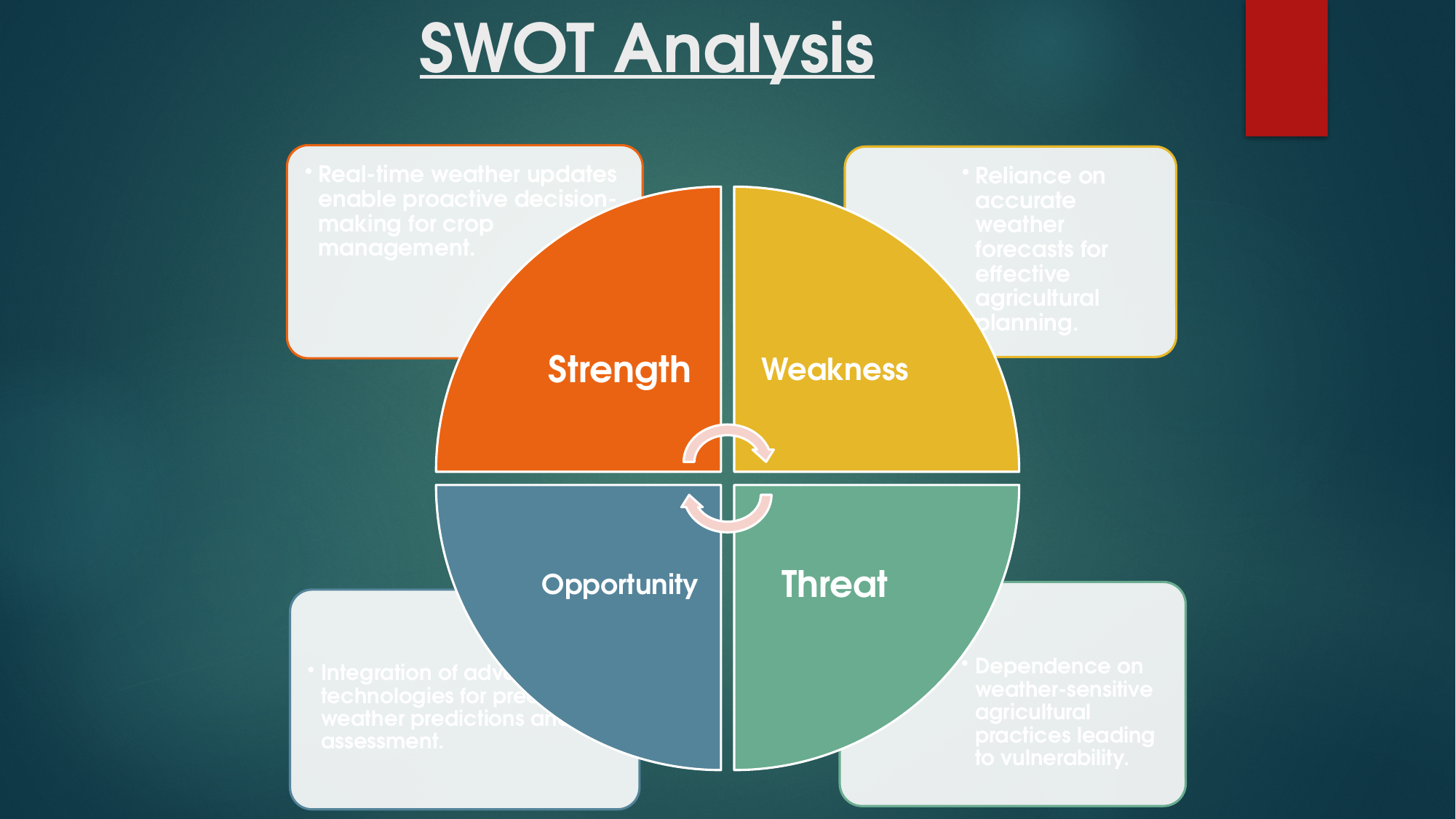

# SWOT Analysis
Dependence on weather-sensitive agricultural practices leading to vulnerability.
Integration of advanced technologies for precise weather predictions and risk assessment.
Reliance on accurate weather forecasts for effective agricultural planning.
Real-time weather updates enable proactive decision-making for crop management.
Strength
Weakness
Threat
Opportunity